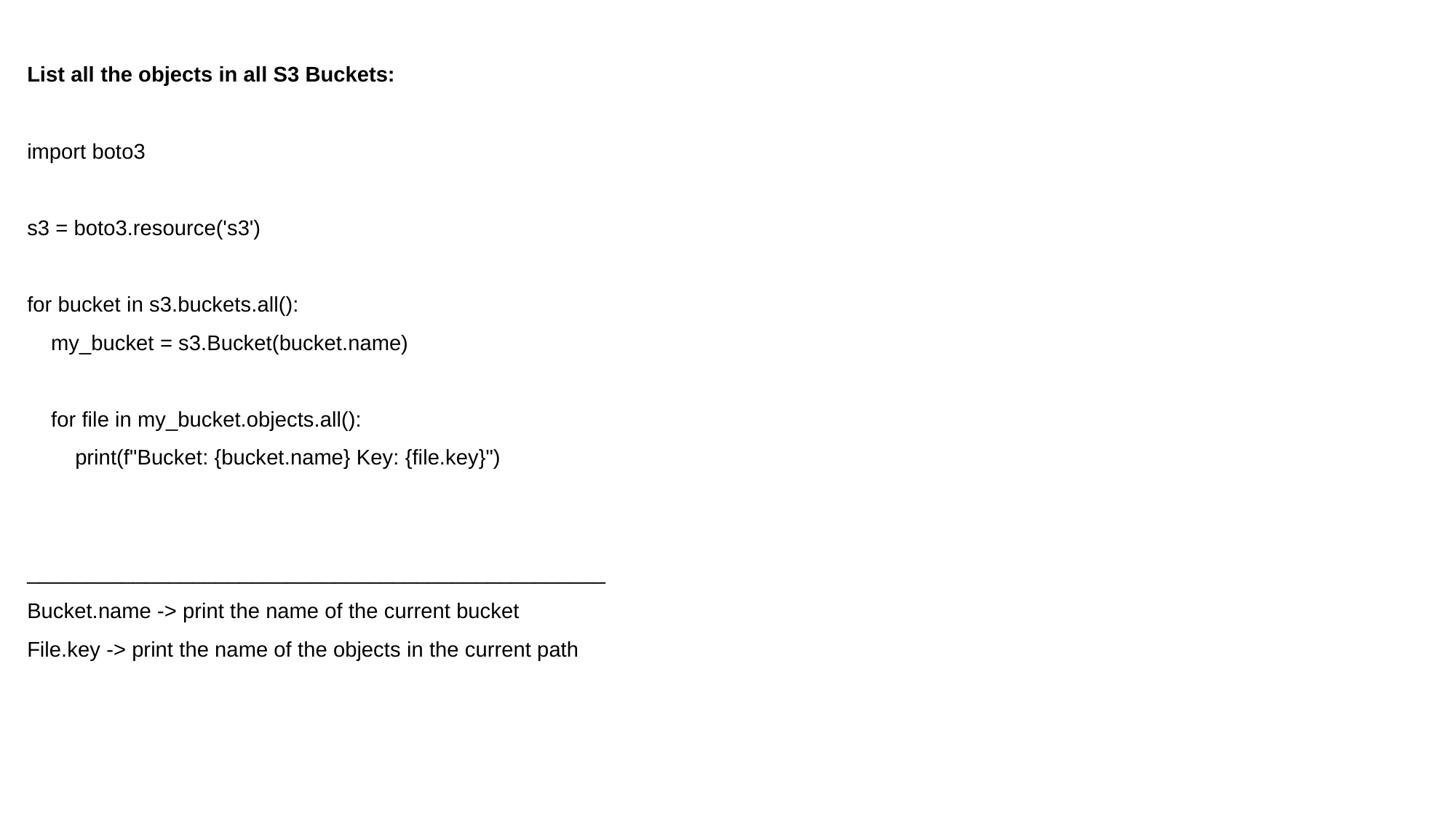

List all the objects in all S3 Buckets:

import boto3

s3 = boto3.resource('s3')

for bucket in s3.buckets.all():
    my_bucket = s3.Bucket(bucket.name)

    for file in my_bucket.objects.all():
        print(f"Bucket: {bucket.name} Key: {file.key}")

_________________________________________________
Bucket.name -> print the name of the current bucket
File.key -> print the name of the objects in the current path